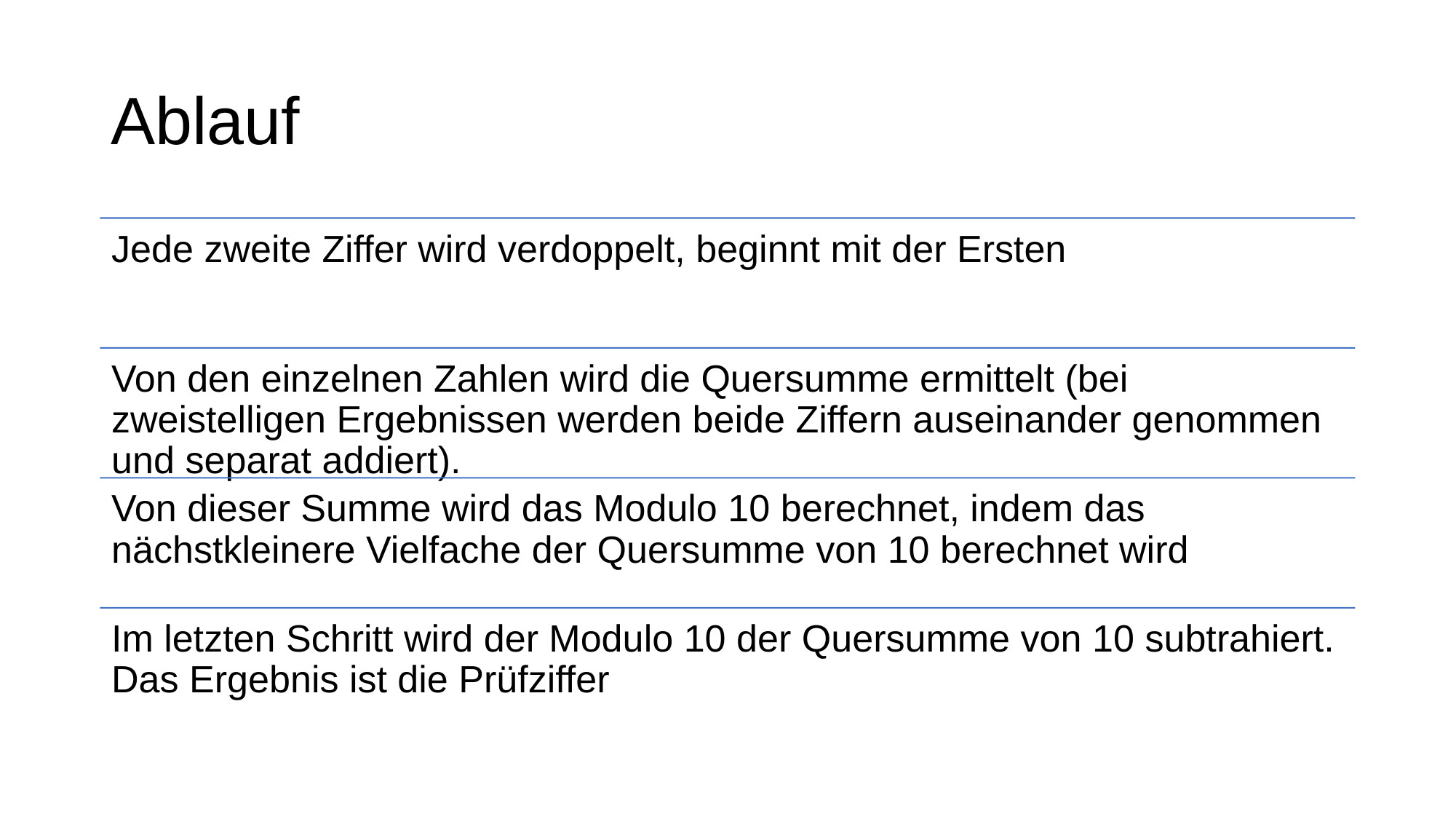

# Ablauf
Jede zweite Ziffer wird verdoppelt, beginnt mit der Ersten
Von den einzelnen Zahlen wird die Quersumme ermittelt (bei zweistelligen Ergebnissen werden beide Ziffern auseinander genommen und separat addiert).
Von dieser Summe wird das Modulo 10 berechnet, indem das nächstkleinere Vielfache der Quersumme von 10 berechnet wird
Im letzten Schritt wird der Modulo 10 der Quersumme von 10 subtrahiert. Das Ergebnis ist die Prüfziffer